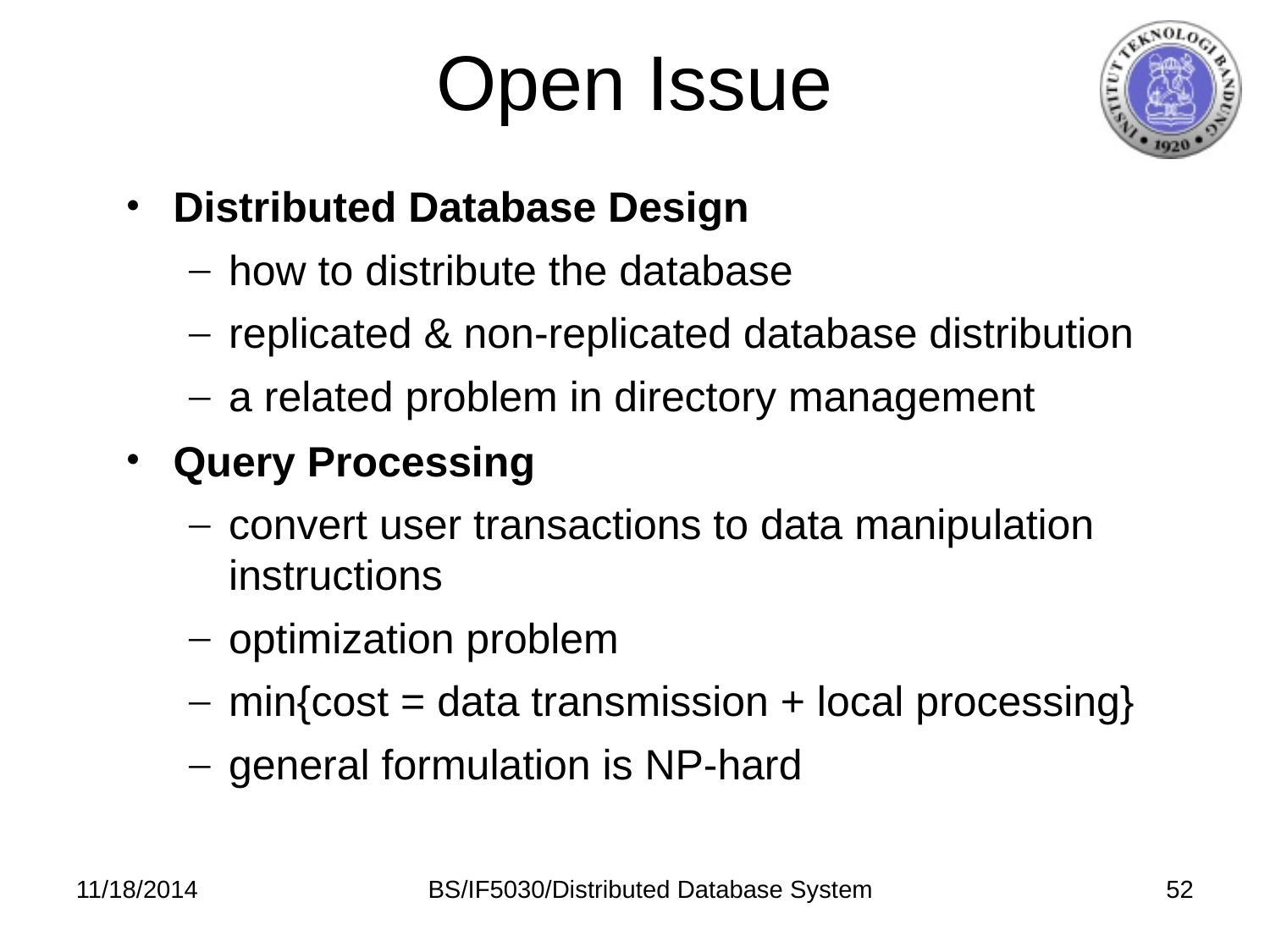

# Open Issue
Distributed Database Design
how to distribute the database
replicated & non-replicated database distribution
a related problem in directory management
Query Processing
convert user transactions to data manipulation instructions
optimization problem
min{cost = data transmission + local processing}
general formulation is NP-hard
11/18/2014
BS/IF5030/Distributed Database System
52